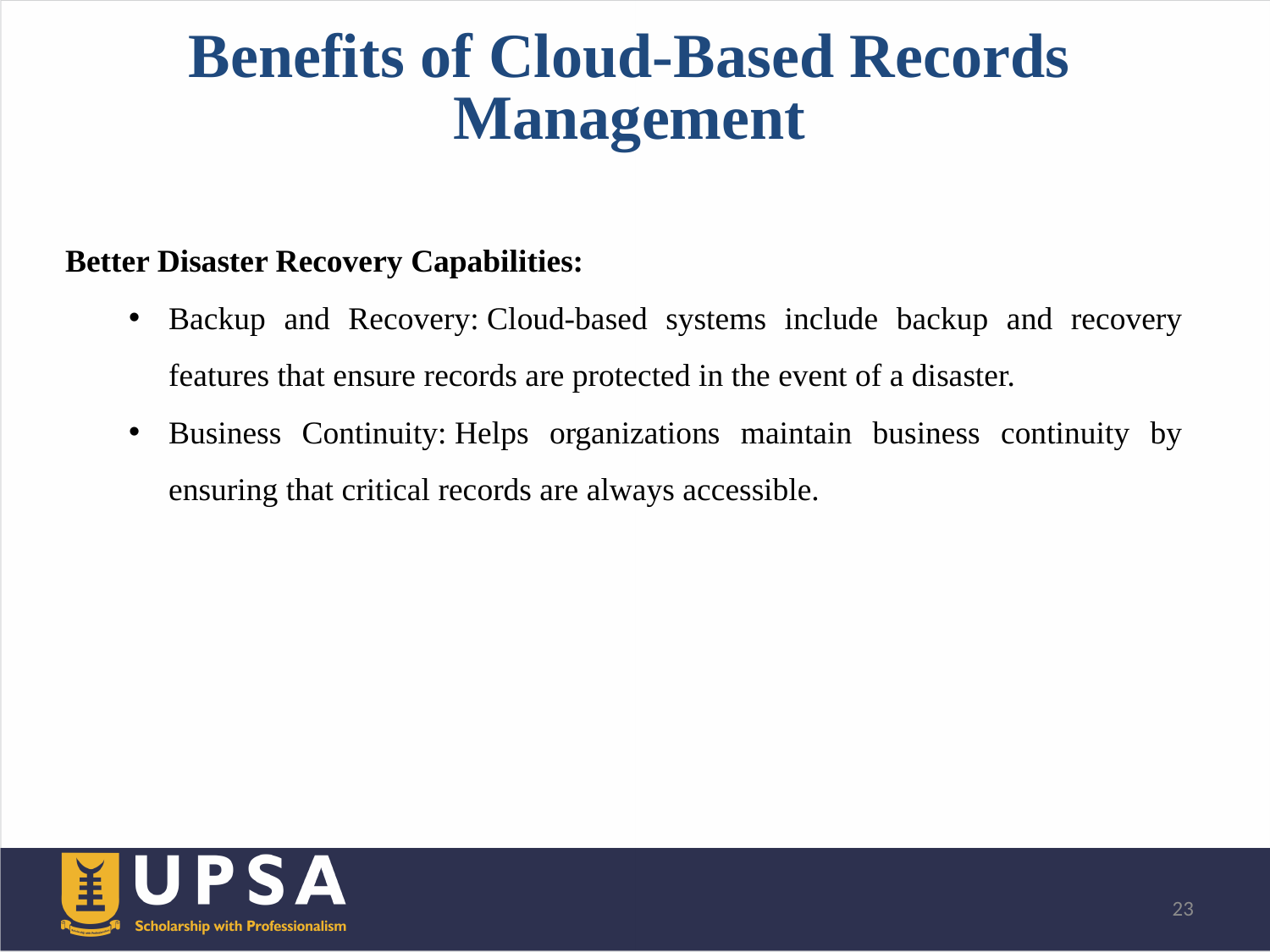

# Benefits of Cloud-Based Records Management
Better Disaster Recovery Capabilities:
Backup and Recovery: Cloud-based systems include backup and recovery features that ensure records are protected in the event of a disaster.
Business Continuity: Helps organizations maintain business continuity by ensuring that critical records are always accessible.

23